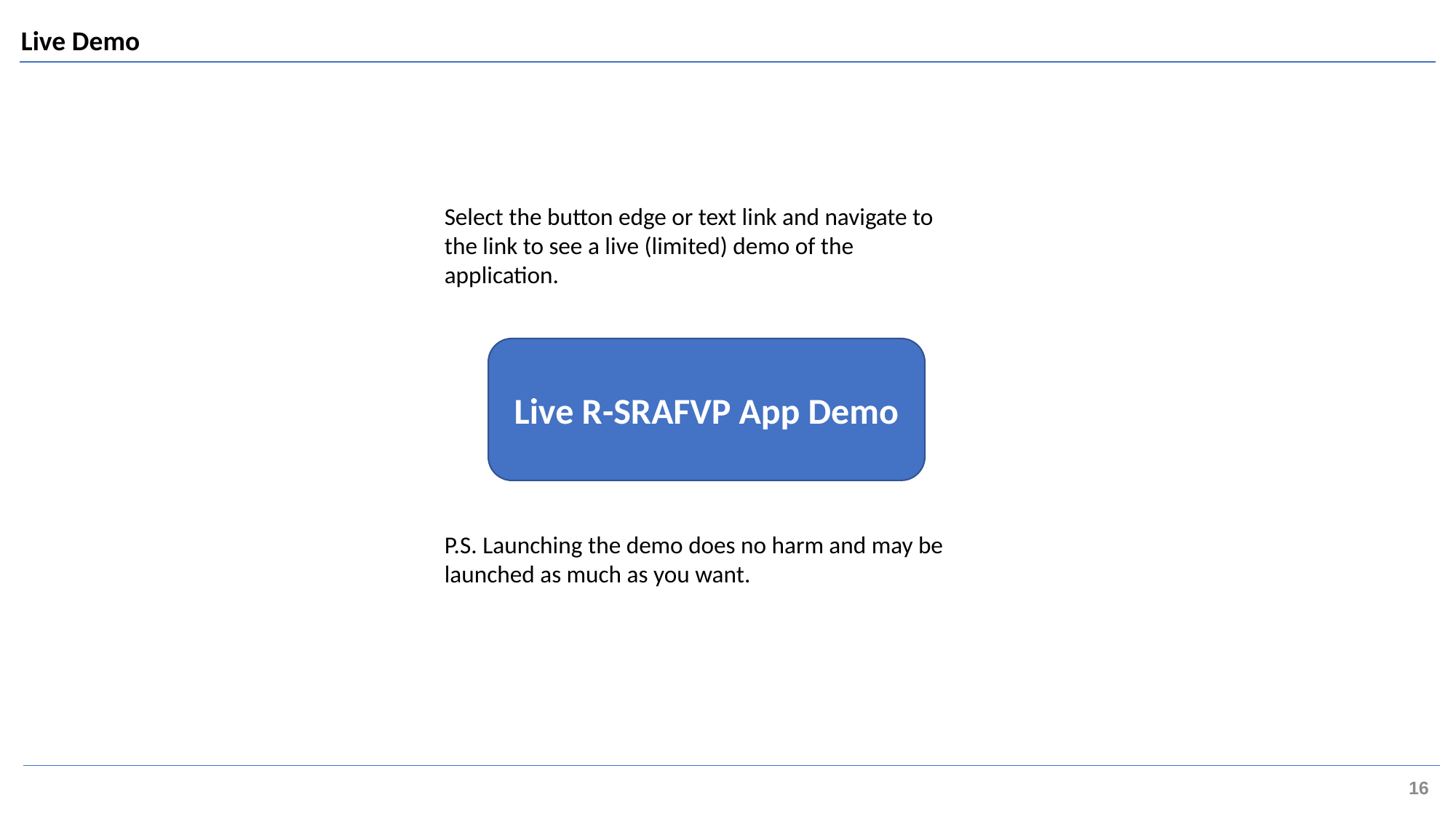

Live Demo
Select the button edge or text link and navigate to the link to see a live (limited) demo of the application.
Live R-SRAFVP App Demo
P.S. Launching the demo does no harm and may be launched as much as you want.

16